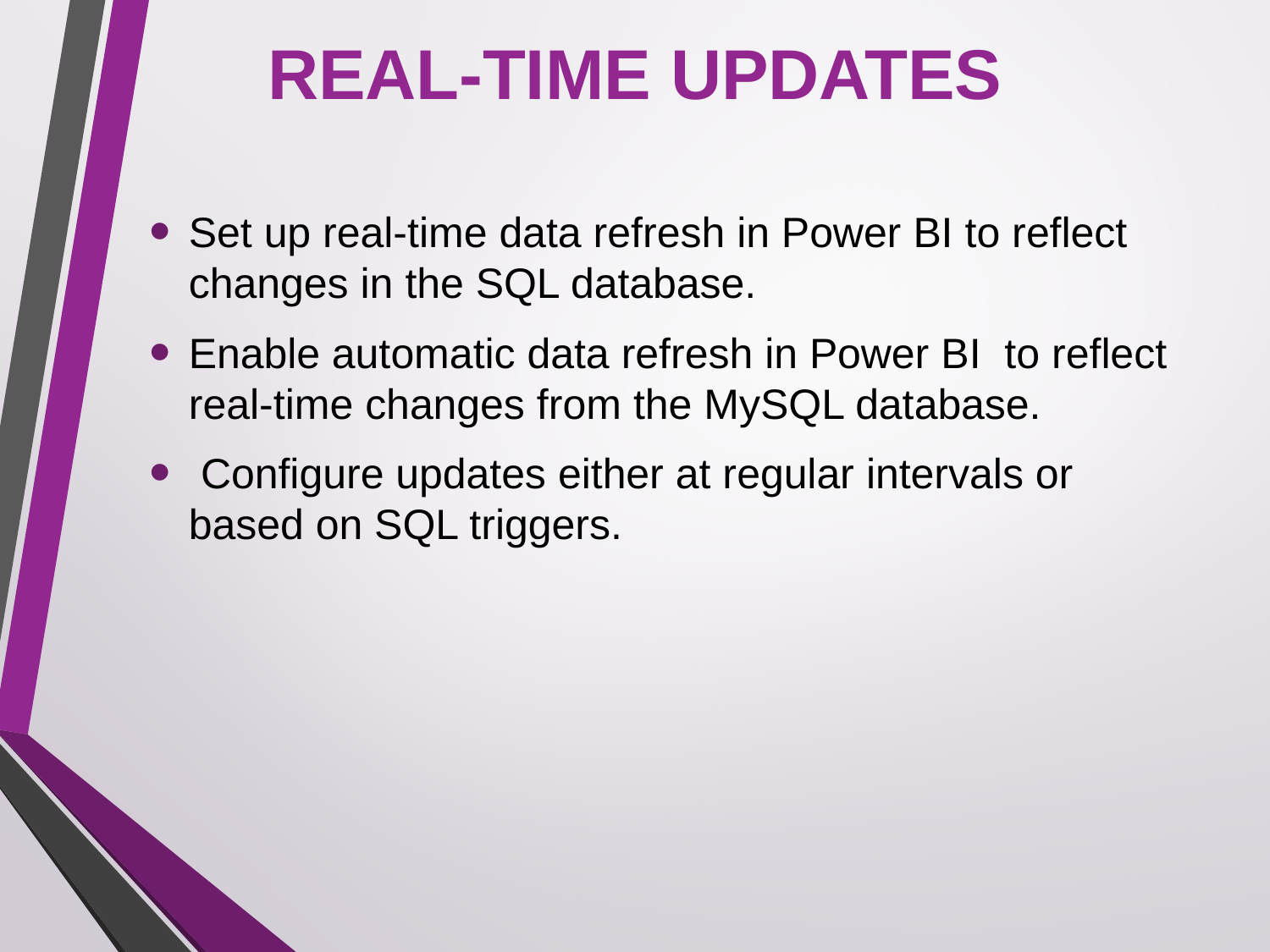

# REAL-TIME UPDATES
Set up real-time data refresh in Power BI to reflect changes in the SQL database.
Enable automatic data refresh in Power BI  to reflect real-time changes from the MySQL database.
 Configure updates either at regular intervals or based on SQL triggers.